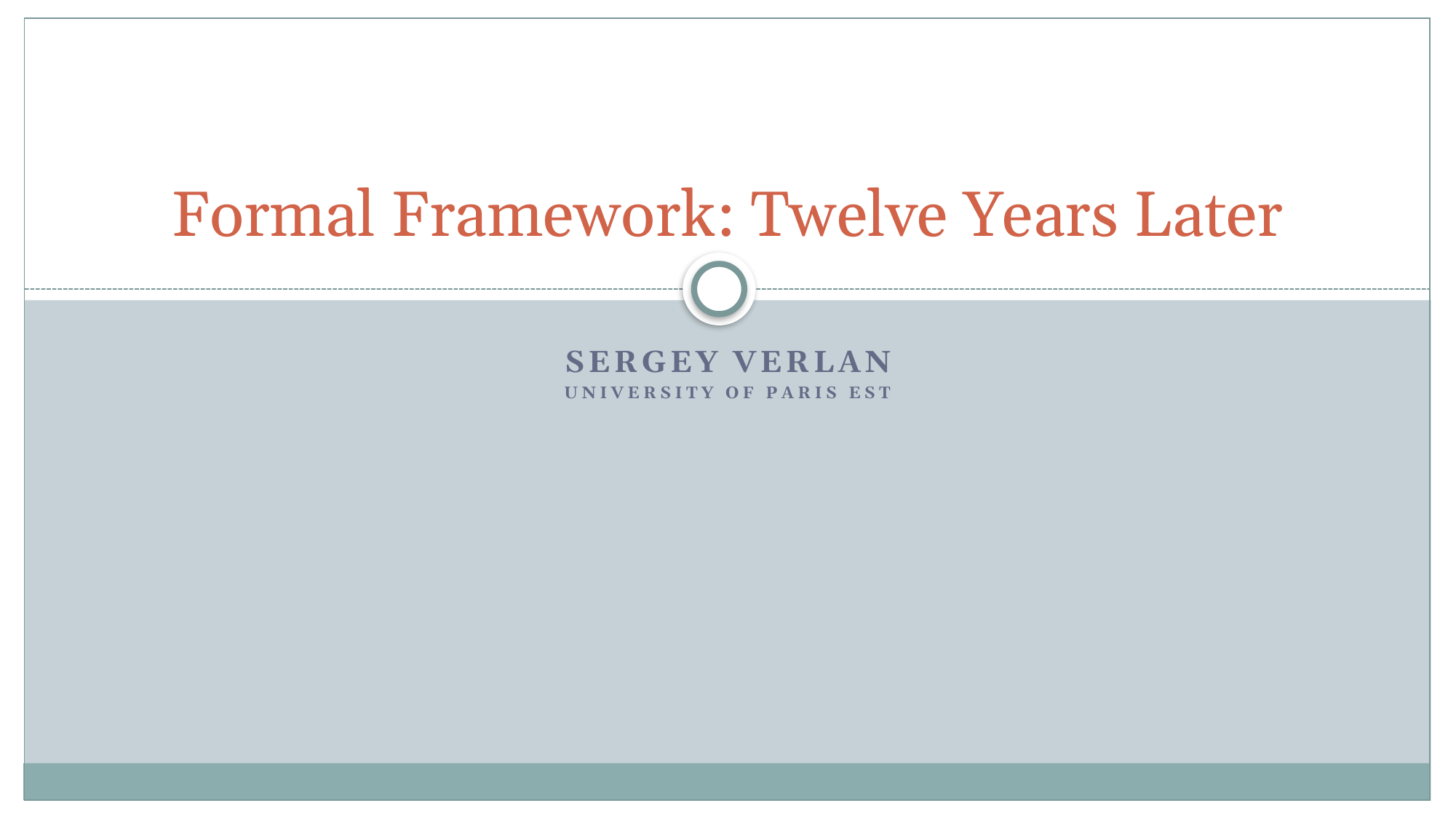

# Formal Framework: Twelve Years Later
Sergey Verlan
University of Paris EsT